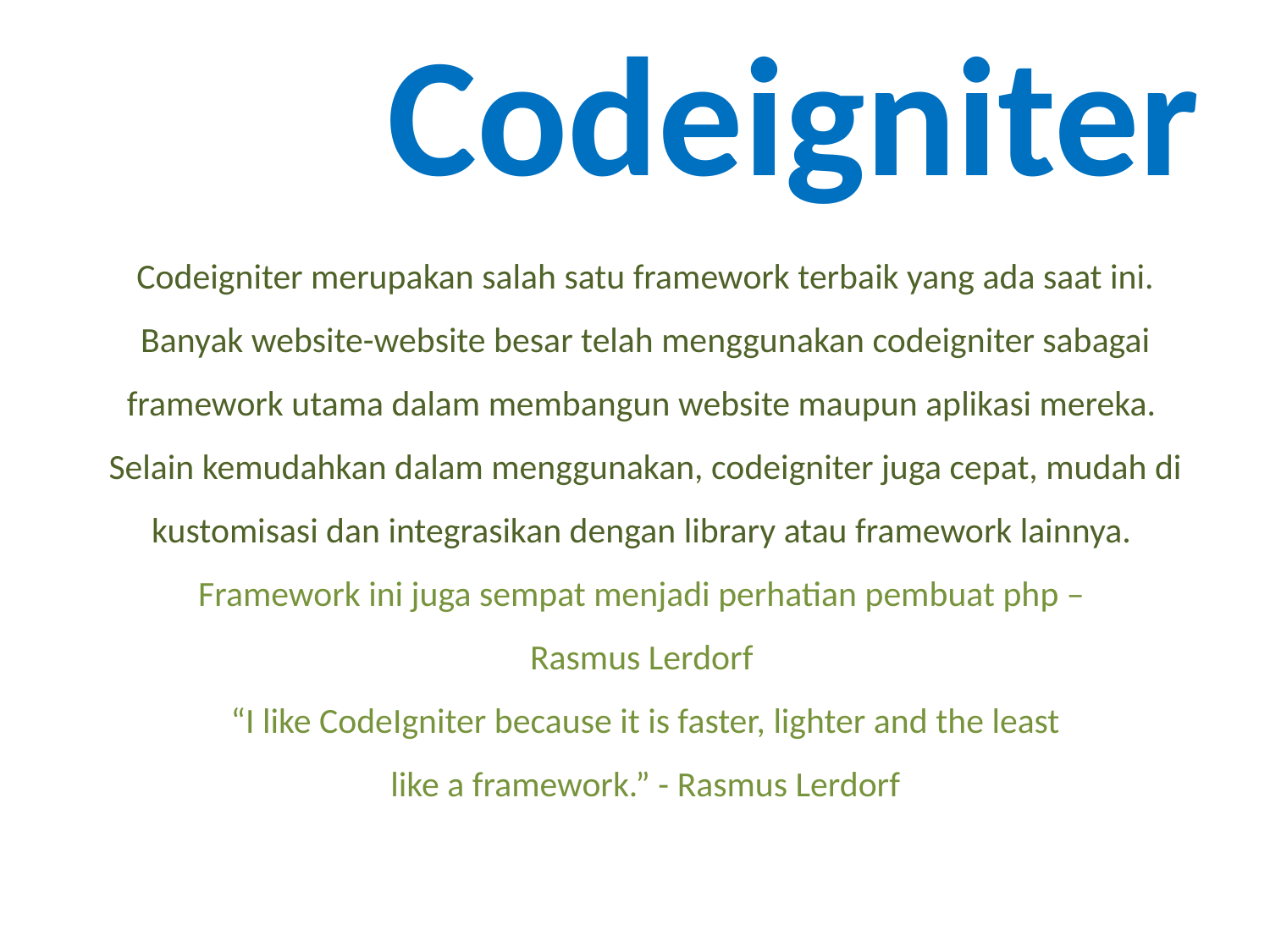

Codeigniter
# Codeigniter merupakan salah satu framework terbaik yang ada saat ini. Banyak website-website besar telah menggunakan codeigniter sabagai framework utama dalam membangun website maupun aplikasi mereka. Selain kemudahkan dalam menggunakan, codeigniter juga cepat, mudah di kustomisasi dan integrasikan dengan library atau framework lainnya. Framework ini juga sempat menjadi perhatian pembuat php – Rasmus Lerdorf “I like CodeIgniter because it is faster, lighter and the least like a framework.” - Rasmus Lerdorf